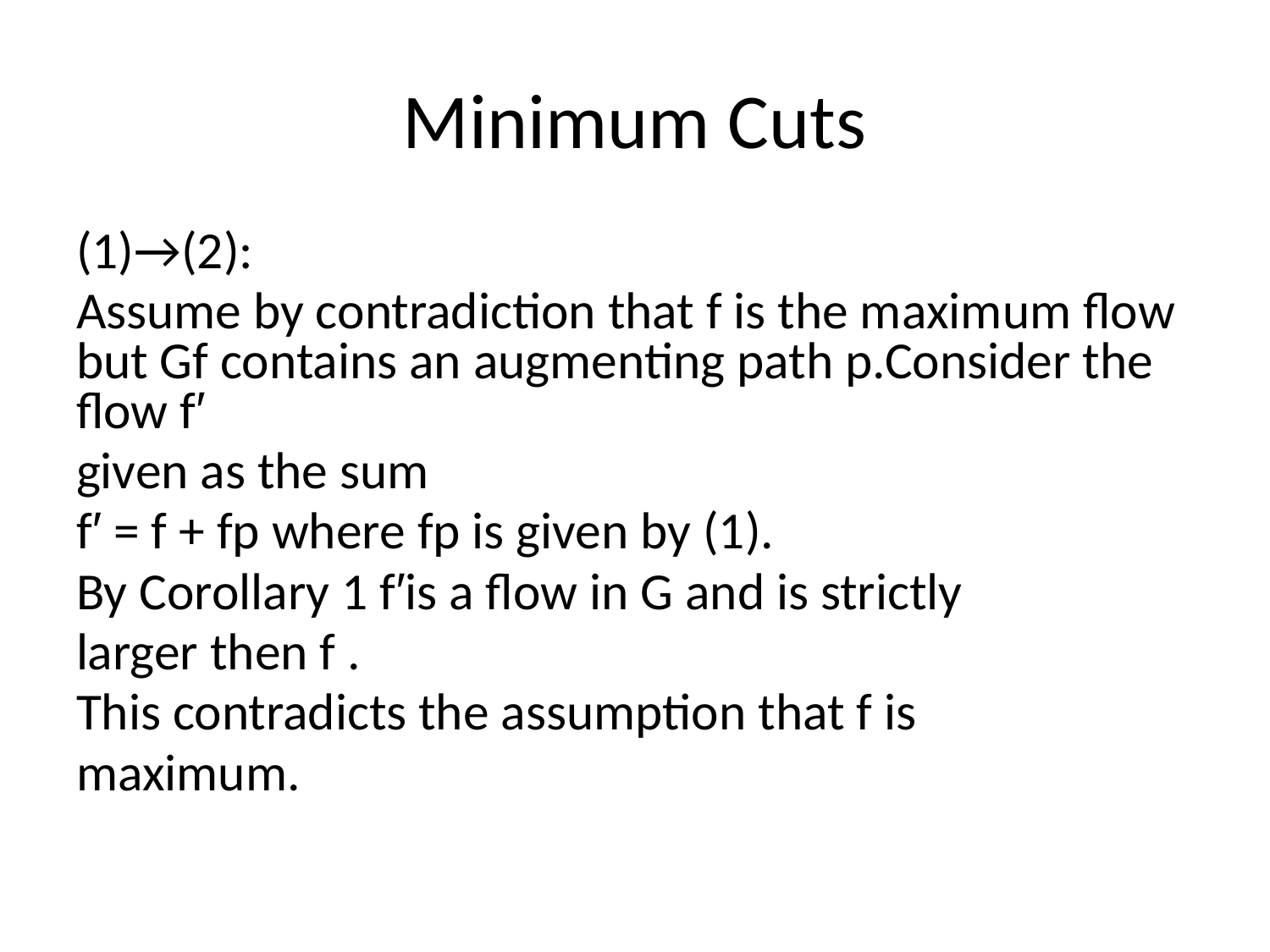

# Minimum Cuts
(1)→(2):
Assume by contradiction that f is the maximum ﬂow but Gf contains an augmenting path p.Consider the ﬂow f′
given as the sum
f′ = f + fp where fp is given by (1).
By Corollary 1 f′is a ﬂow in G and is strictly
larger then f .
This contradicts the assumption that f is
maximum.